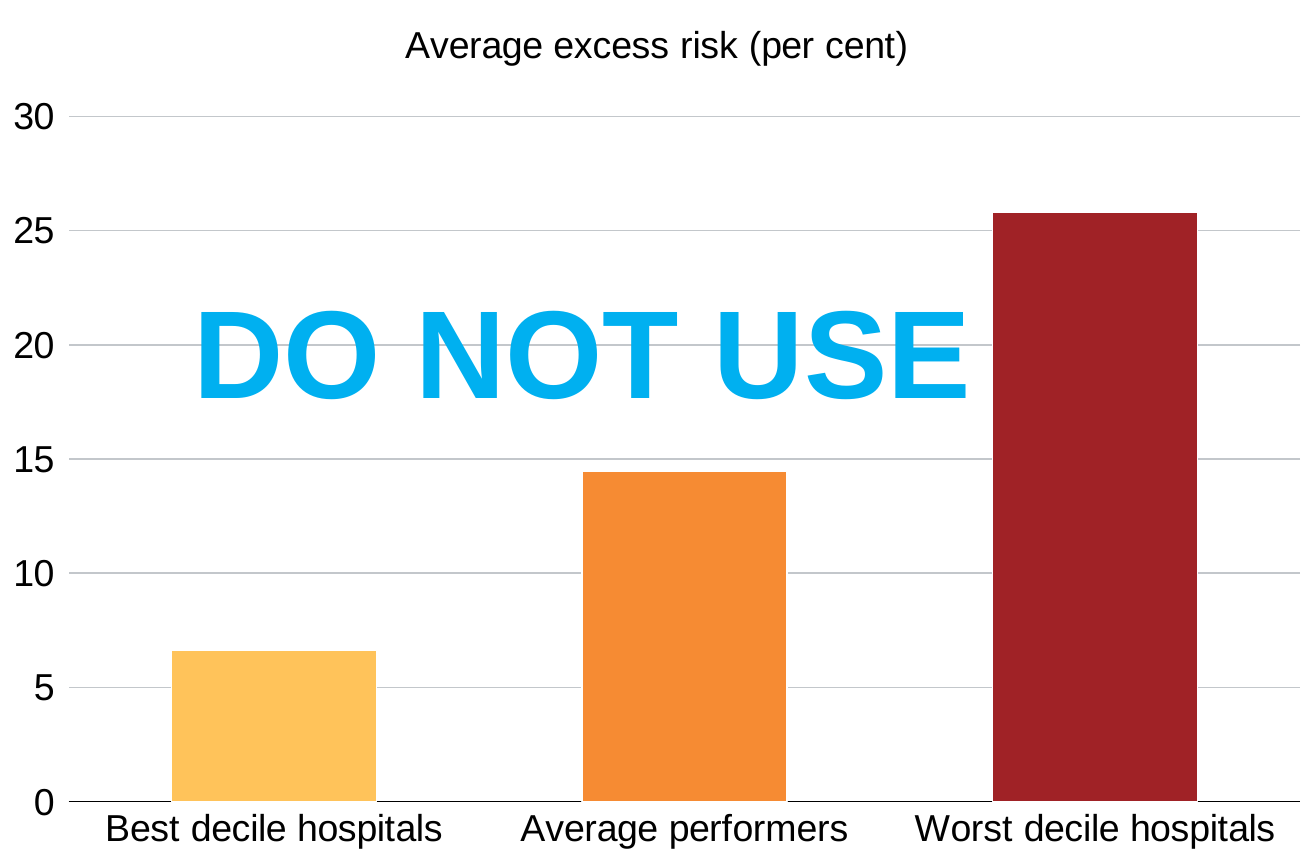

### Chart: Average excess risk (per cent)

| Category | Series 1 |
|---|---|
| Best decile hospitals | 6.646374285714288 |
| Average performers | 14.468496741071426 |
| Worst decile hospitals | 25.824775714285707 |
DO NOT USE